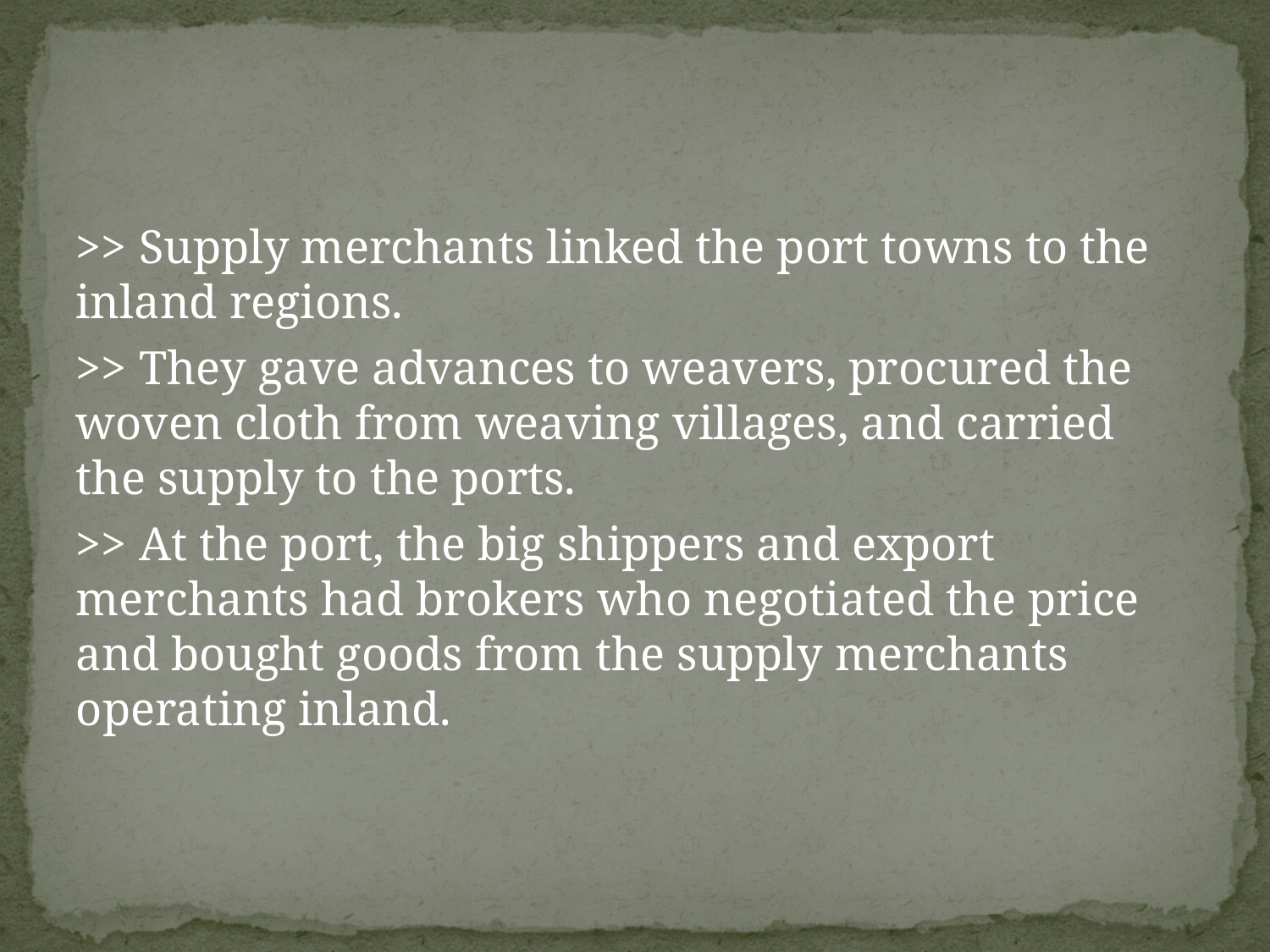

#
>> Supply merchants linked the port towns to the inland regions.
>> They gave advances to weavers, procured the woven cloth from weaving villages, and carried the supply to the ports.
>> At the port, the big shippers and export merchants had brokers who negotiated the price and bought goods from the supply merchants operating inland.